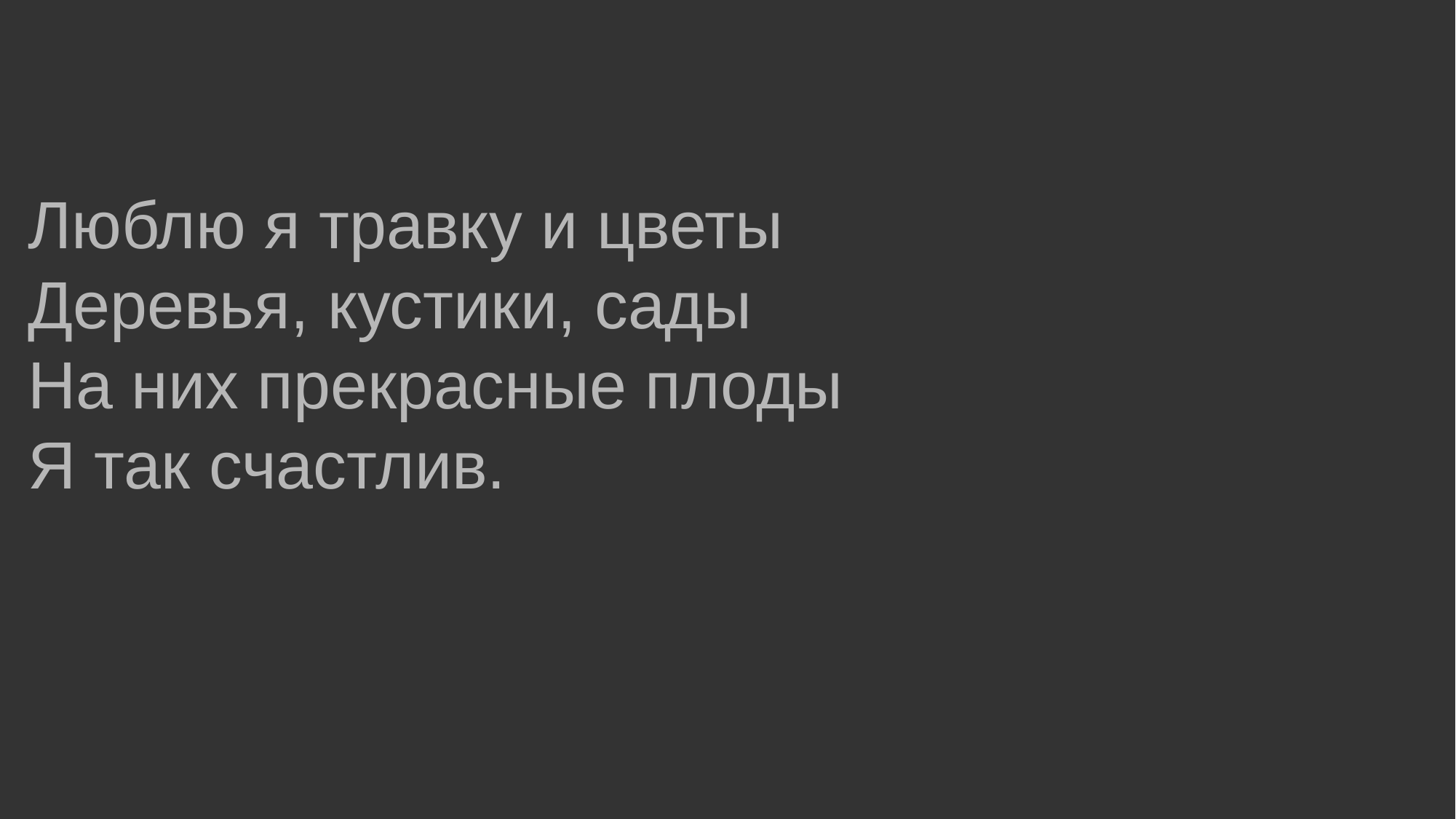

Люблю я травку и цветы
Деревья, кустики, сады
На них прекрасные плоды
Я так счастлив.